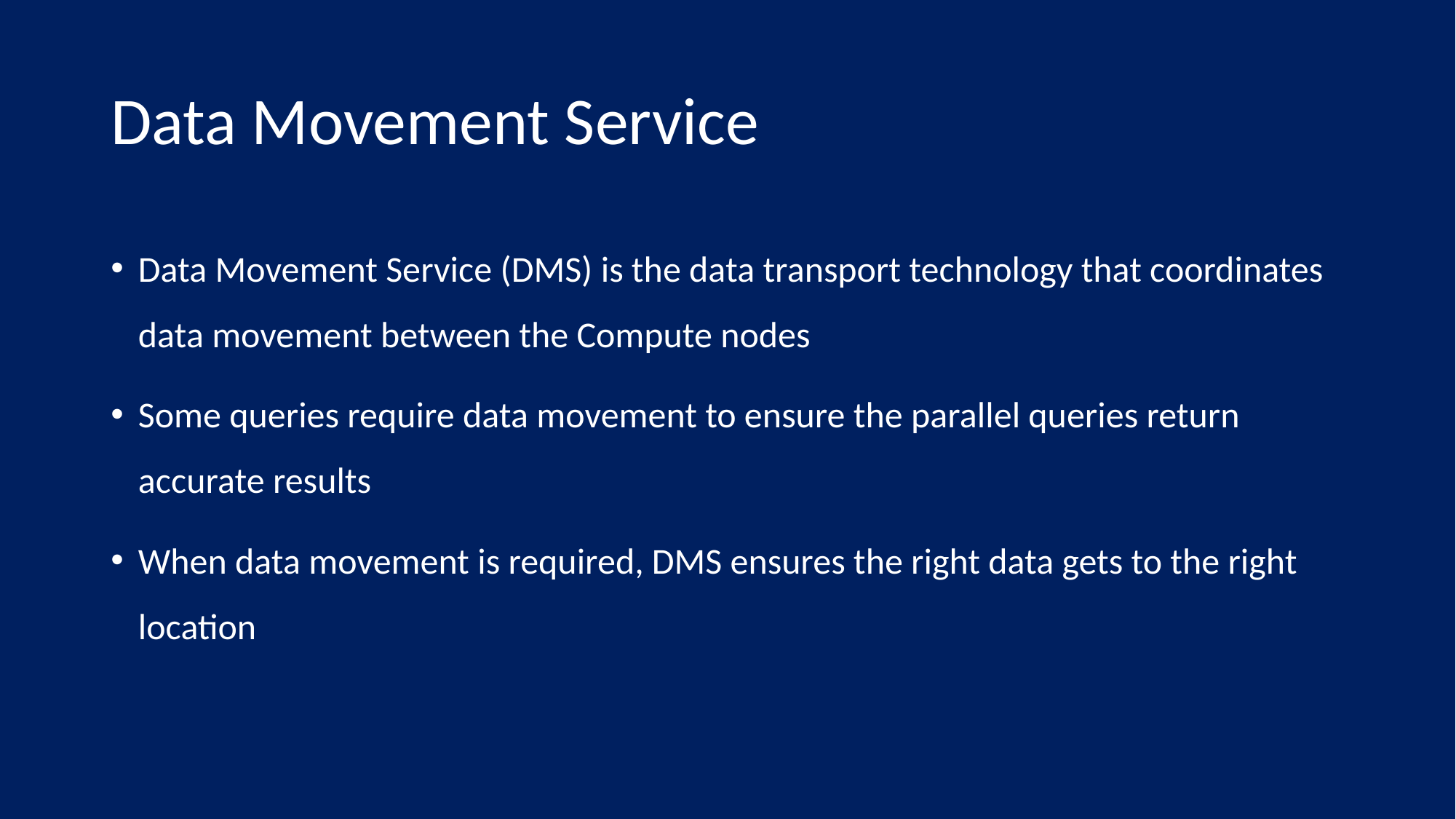

# Data Movement Service
Data Movement Service (DMS) is the data transport technology that coordinates data movement between the Compute nodes
Some queries require data movement to ensure the parallel queries return accurate results
When data movement is required, DMS ensures the right data gets to the right location